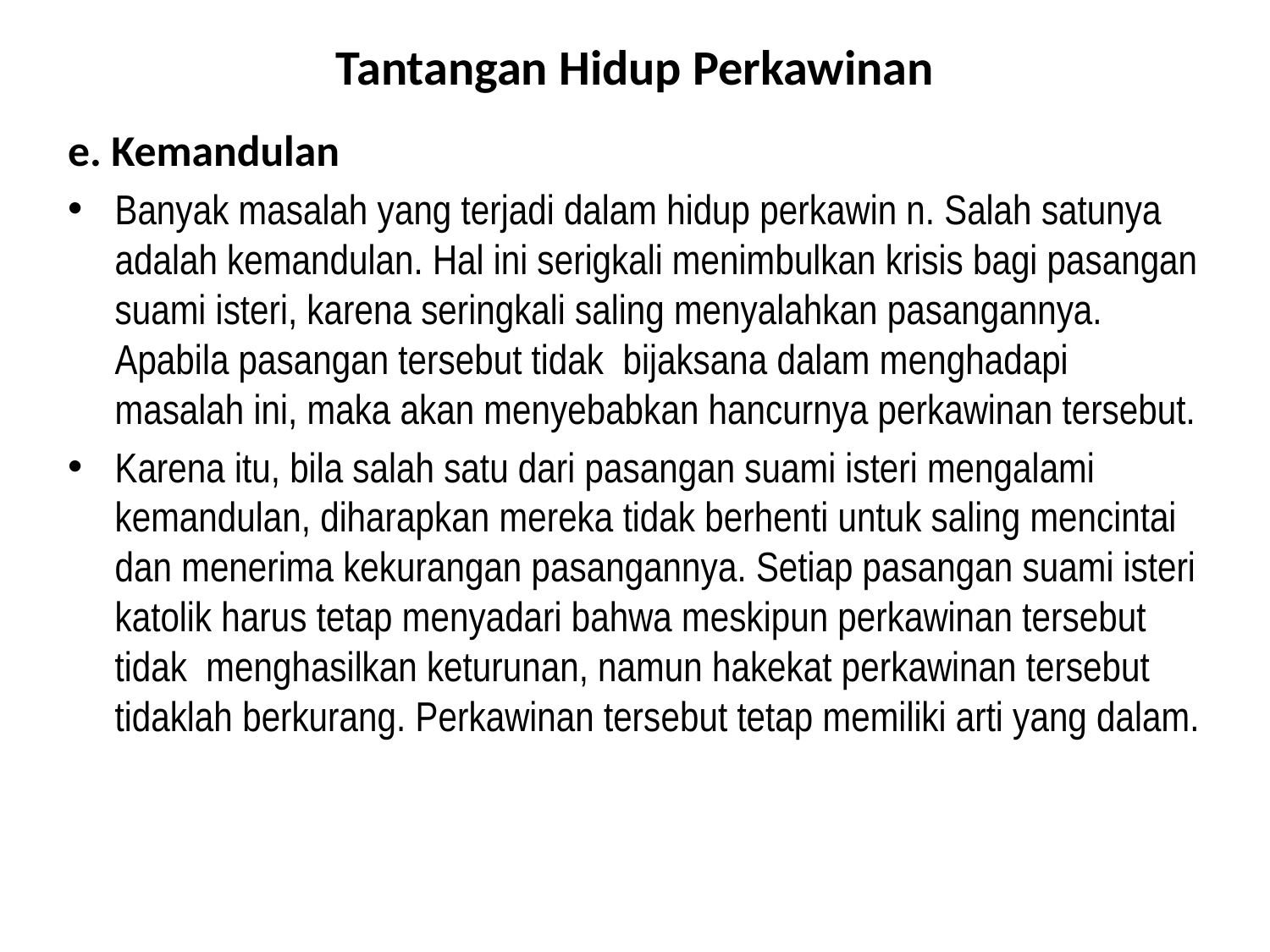

# Tantangan Hidup Perkawinan
e. Kemandulan
Banyak masalah yang terjadi dalam hidup perkawin n. Salah satunya adalah kemandulan. Hal ini serigkali menimbulkan krisis bagi pasangan suami isteri, karena seringkali saling menyalahkan pasangannya. Apabila pasangan tersebut tidak  bijaksana dalam menghadapi masalah ini, maka akan menyebabkan hancurnya perkawinan tersebut.
Karena itu, bila salah satu dari pasangan suami isteri mengalami kemandulan, diharapkan mereka tidak berhenti untuk saling mencintai dan menerima kekurangan pasangannya. Setiap pasangan suami isteri katolik harus tetap menyadari bahwa meskipun perkawinan tersebut tidak  menghasilkan keturunan, namun hakekat perkawinan tersebut tidaklah berkurang. Perkawinan tersebut tetap memiliki arti yang dalam.